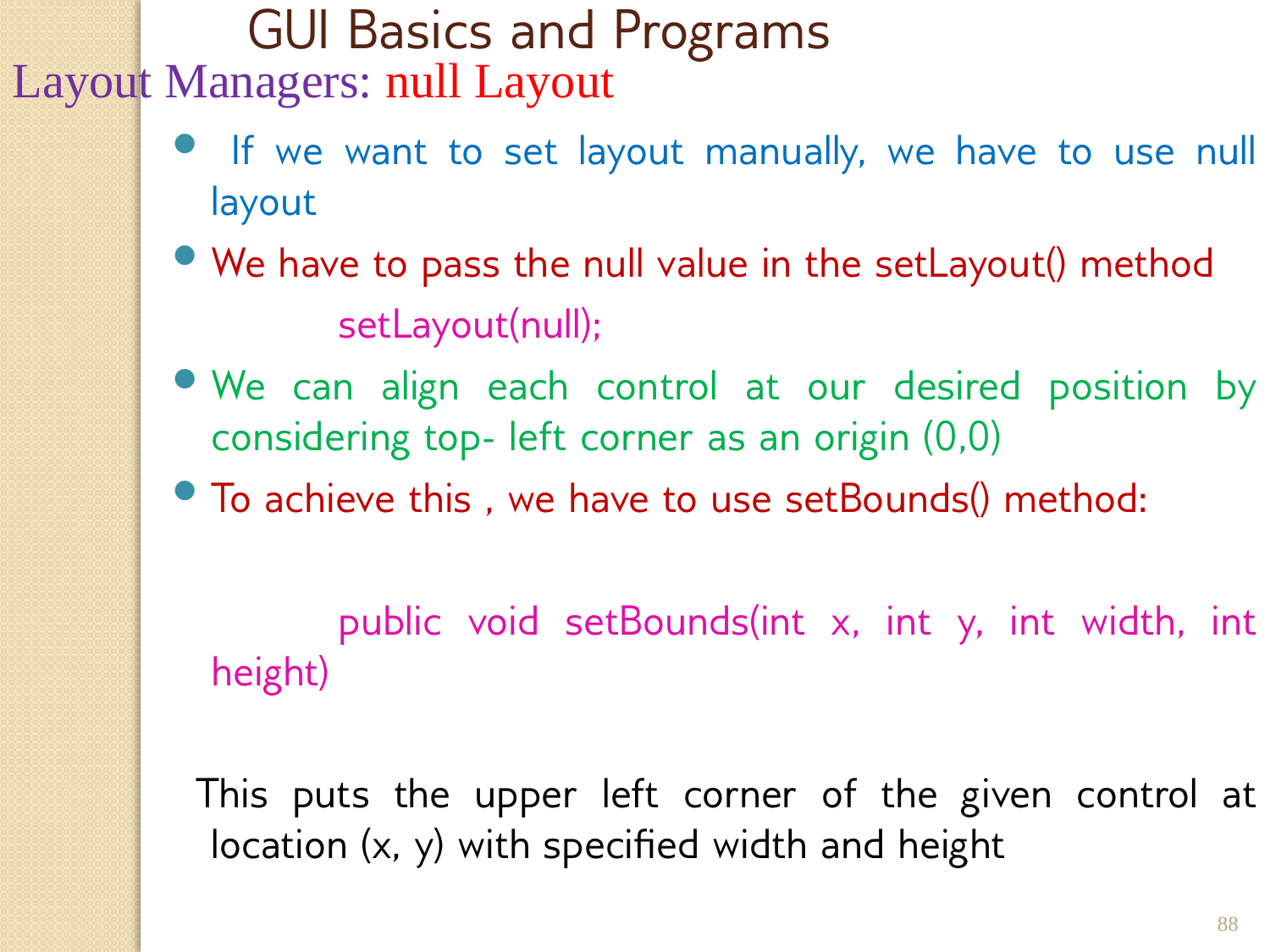

GUI Basics and Programs
Layout Managers: null Layout
 If we want to set layout manually, we have to use null layout
We have to pass the null value in the setLayout() method
		setLayout(null);
We can align each control at our desired position by considering top- left corner as an origin (0,0)
To achieve this , we have to use setBounds() method:

		public void setBounds(int x, int y, int width, int height)

 This puts the upper left corner of the given control at location (x, y) with specified width and height

88